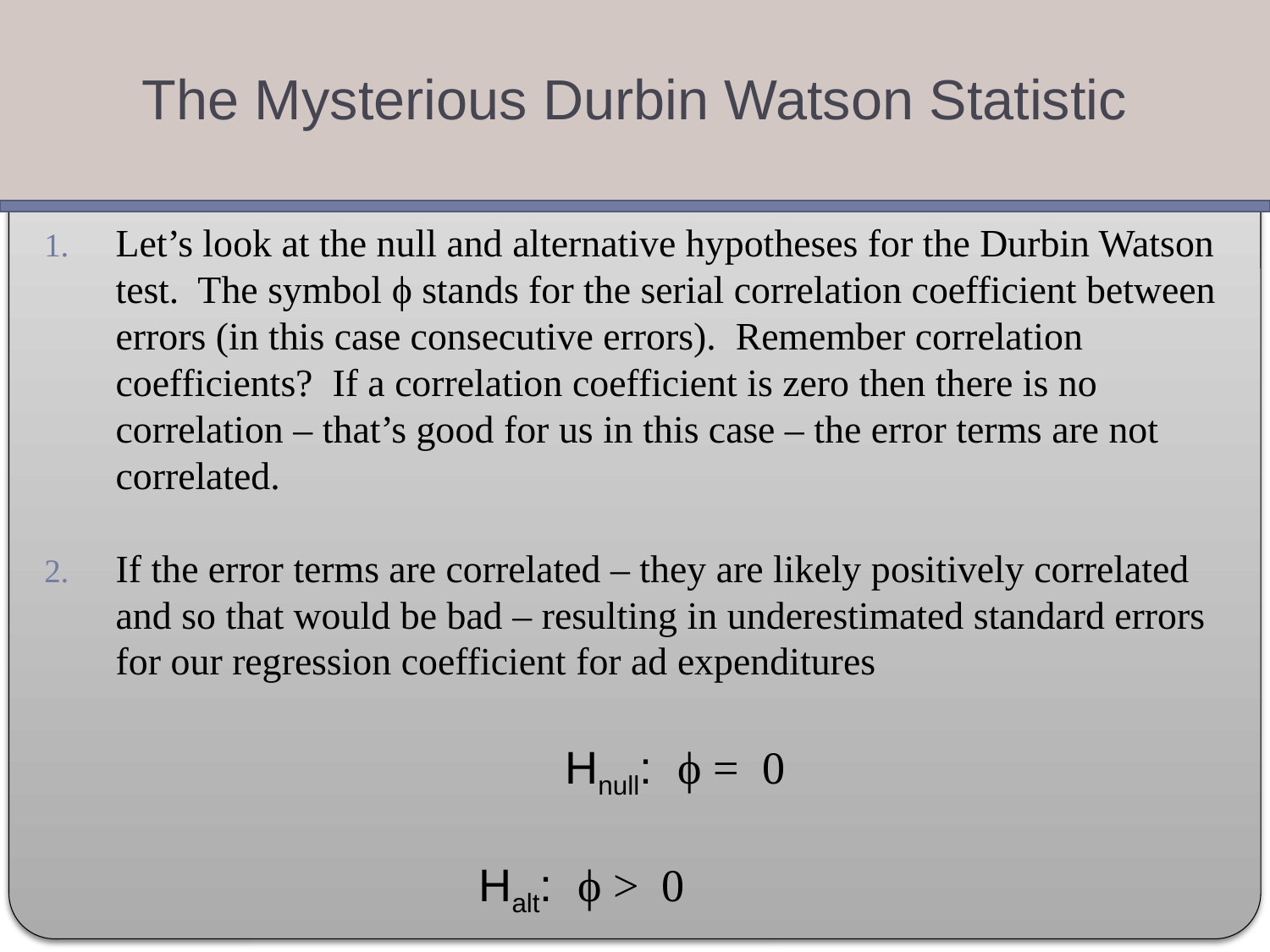

The Mysterious Durbin Watson Statistic

Let’s look at the null and alternative hypotheses for the Durbin Watson test.  The symbol ϕ stands for the serial correlation coefficient between errors (in this case consecutive errors).  Remember correlation coefficients?  If a correlation coefficient is zero then there is no correlation – that’s good for us in this case – the error terms are not correlated.

If the error terms are correlated – they are likely positively correlated and so that would be bad – resulting in underestimated standard errors for our regression coefficient for ad expenditures

                                         Hnull:  ϕ =  0

                                      Halt:  ϕ >  0